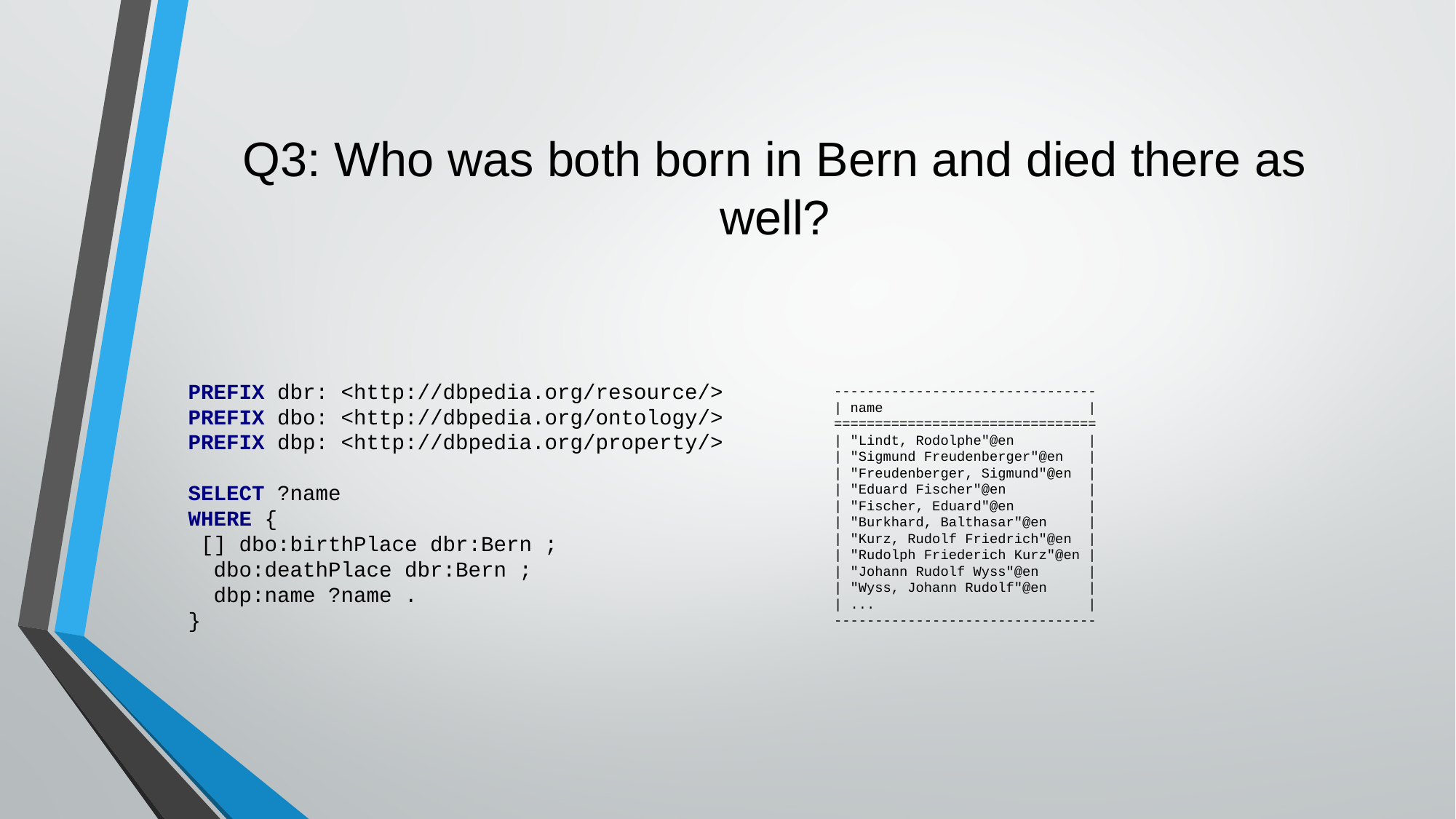

# Q3: Who was both born in Bern and died there as well?
PREFIX dbr: <http://dbpedia.org/resource/>
PREFIX dbo: <http://dbpedia.org/ontology/>
PREFIX dbp: <http://dbpedia.org/property/>
SELECT ?name
WHERE {
 [] dbo:birthPlace dbr:Bern ;
  dbo:deathPlace dbr:Bern ;
  dbp:name ?name .
}
--------------------------------
| name                         |
================================
| "Lindt, Rodolphe"@en         |
| "Sigmund Freudenberger"@en   |
| "Freudenberger, Sigmund"@en  |
| "Eduard Fischer"@en          |
| "Fischer, Eduard"@en         |
| "Burkhard, Balthasar"@en     |
| "Kurz, Rudolf Friedrich"@en  |
| "Rudolph Friederich Kurz"@en |
| "Johann Rudolf Wyss"@en      |
| "Wyss, Johann Rudolf"@en     |
| ...                          |
--------------------------------